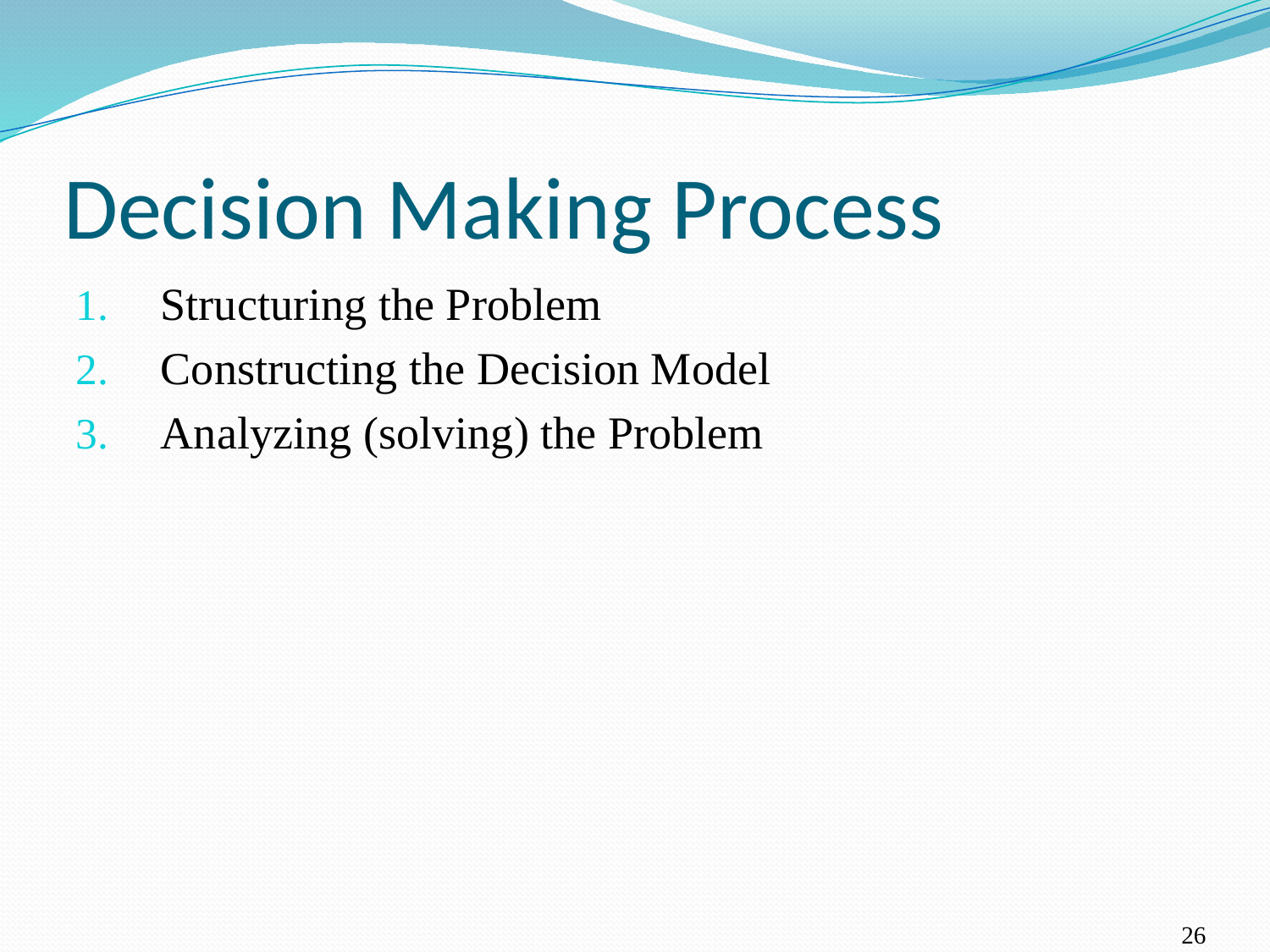

# Decision Making Process
Structuring the Problem
Constructing the Decision Model
Analyzing (solving) the Problem
26